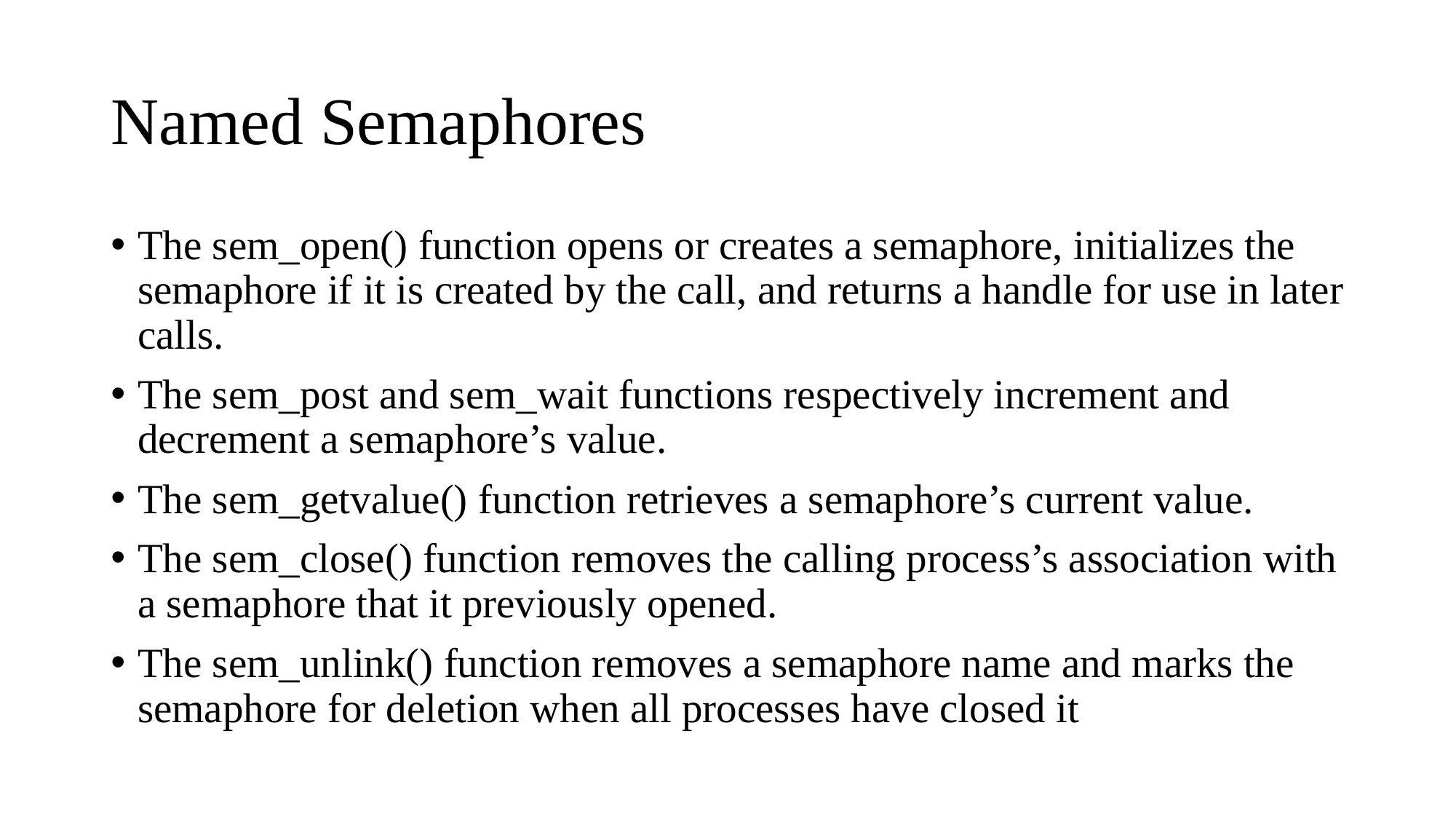

# Named Semaphores
The sem_open() function opens or creates a semaphore, initializes the semaphore if it is created by the call, and returns a handle for use in later calls.
The sem_post and sem_wait functions respectively increment and decrement a semaphore’s value.
The sem_getvalue() function retrieves a semaphore’s current value.
The sem_close() function removes the calling process’s association with a semaphore that it previously opened.
The sem_unlink() function removes a semaphore name and marks the semaphore for deletion when all processes have closed it